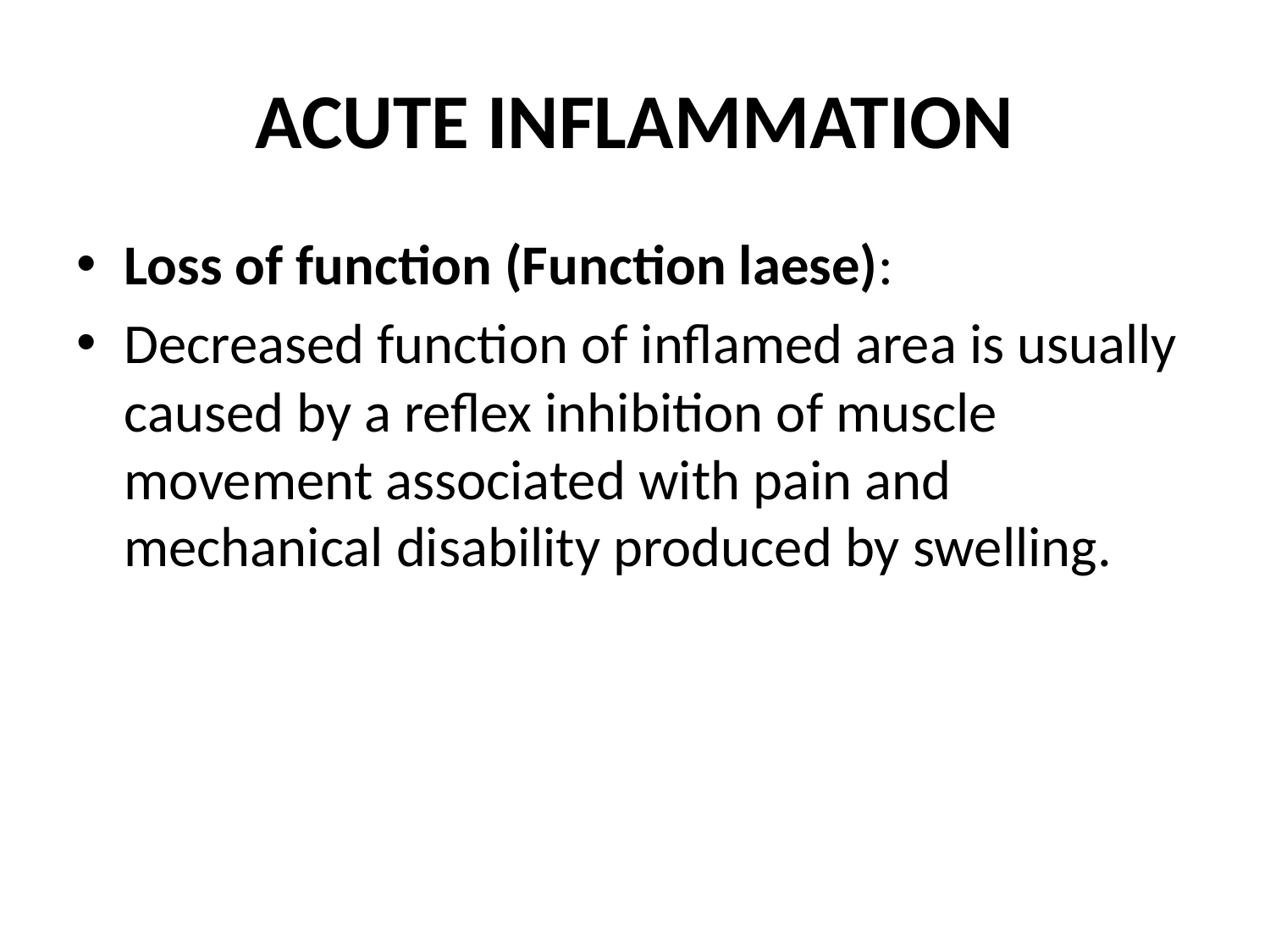

# ACUTE INFLAMMATION
Loss of function (Function laese):
Decreased function of inflamed area is usually caused by a reflex inhibition of muscle movement associated with pain and mechanical disability produced by swelling.